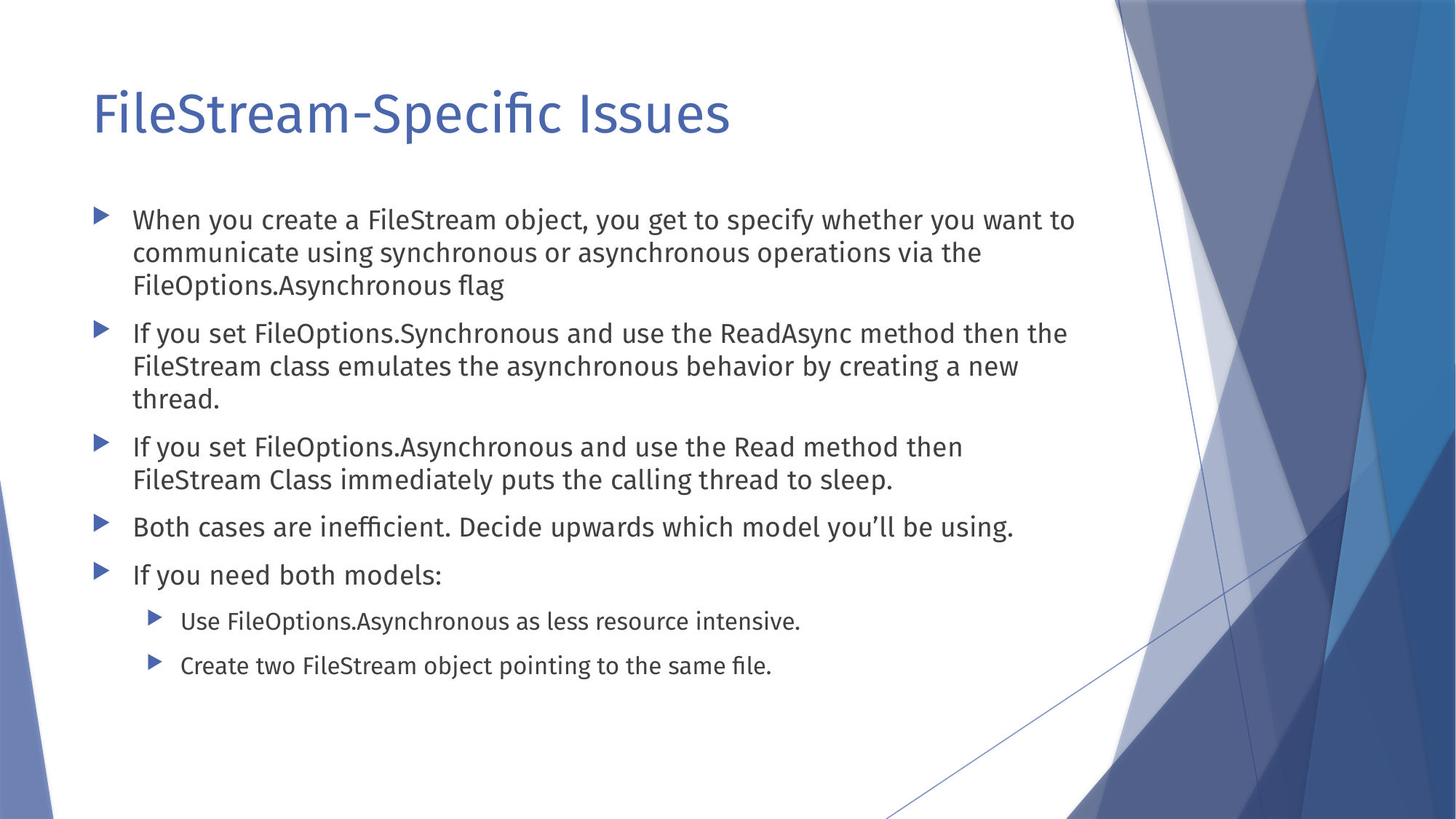

# FileStream-Specific Issues
When you create a FileStream object, you get to specify whether you want to communicate using synchronous or asynchronous operations via the FileOptions.Asynchronous flag
If you set FileOptions.Synchronous and use the ReadAsync method then the FileStream class emulates the asynchronous behavior by creating a new thread.
If you set FileOptions.Asynchronous and use the Read method then FileStream Class immediately puts the calling thread to sleep.
Both cases are inefficient. Decide upwards which model you’ll be using.
If you need both models:
Use FileOptions.Asynchronous as less resource intensive.
Create two FileStream object pointing to the same file.